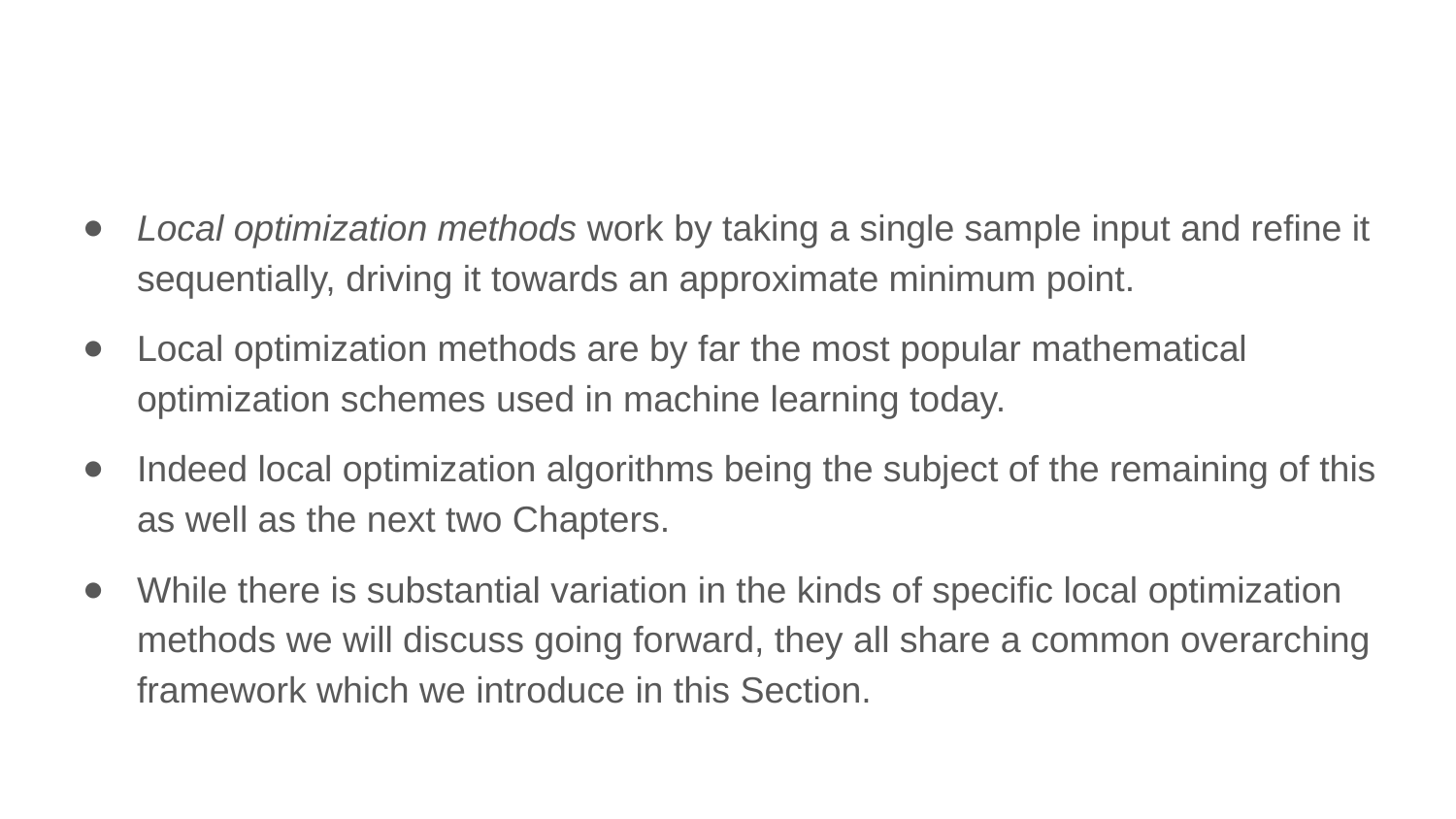

Local optimization methods work by taking a single sample input and refine it sequentially, driving it towards an approximate minimum point.
Local optimization methods are by far the most popular mathematical optimization schemes used in machine learning today.
Indeed local optimization algorithms being the subject of the remaining of this as well as the next two Chapters.
While there is substantial variation in the kinds of specific local optimization methods we will discuss going forward, they all share a common overarching framework which we introduce in this Section.